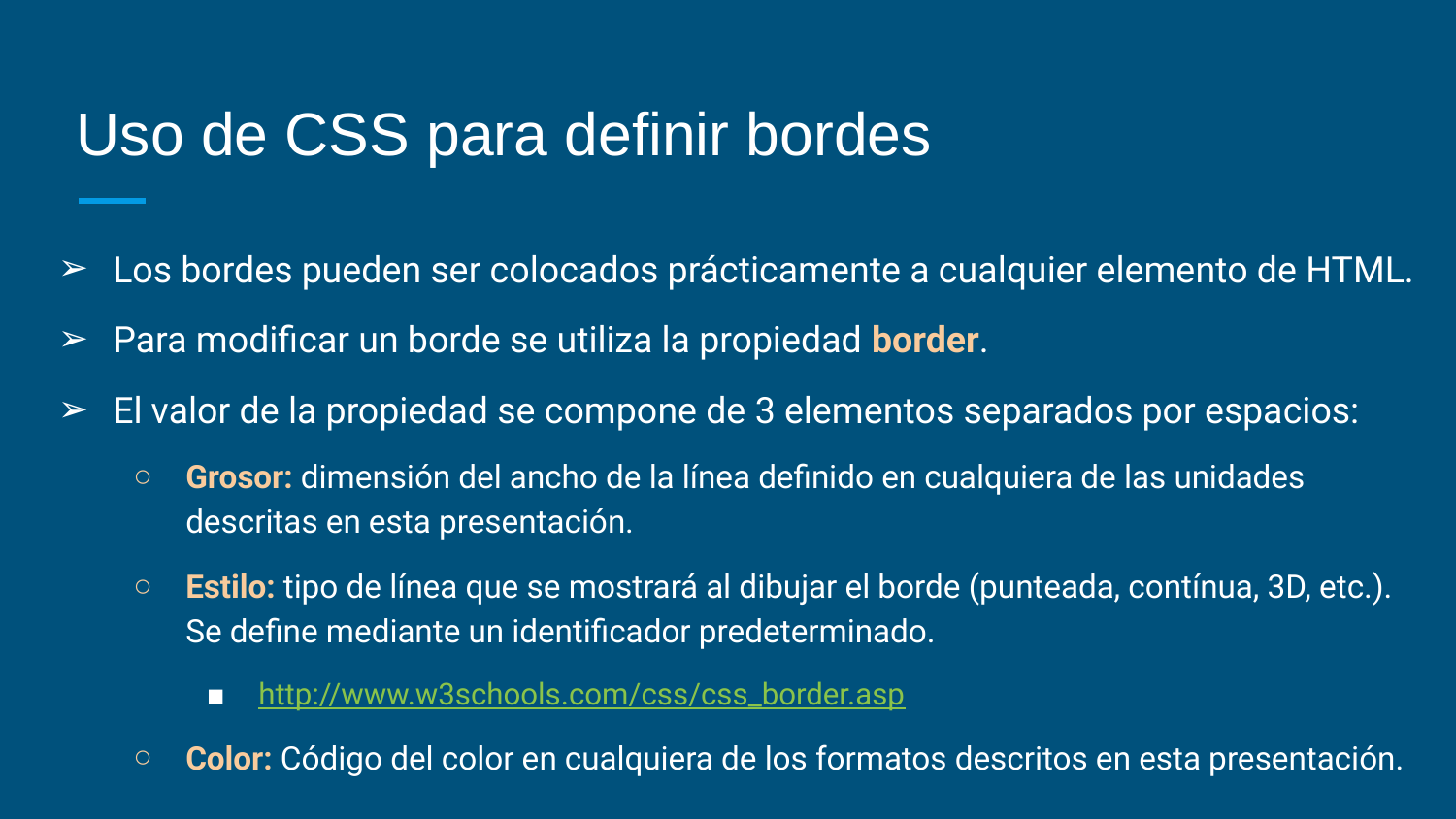

# Uso de CSS para definir bordes
Los bordes pueden ser colocados prácticamente a cualquier elemento de HTML.
Para modificar un borde se utiliza la propiedad border.
El valor de la propiedad se compone de 3 elementos separados por espacios:
Grosor: dimensión del ancho de la línea definido en cualquiera de las unidades descritas en esta presentación.
Estilo: tipo de línea que se mostrará al dibujar el borde (punteada, contínua, 3D, etc.). Se define mediante un identificador predeterminado.
http://www.w3schools.com/css/css_border.asp
Color: Código del color en cualquiera de los formatos descritos en esta presentación.